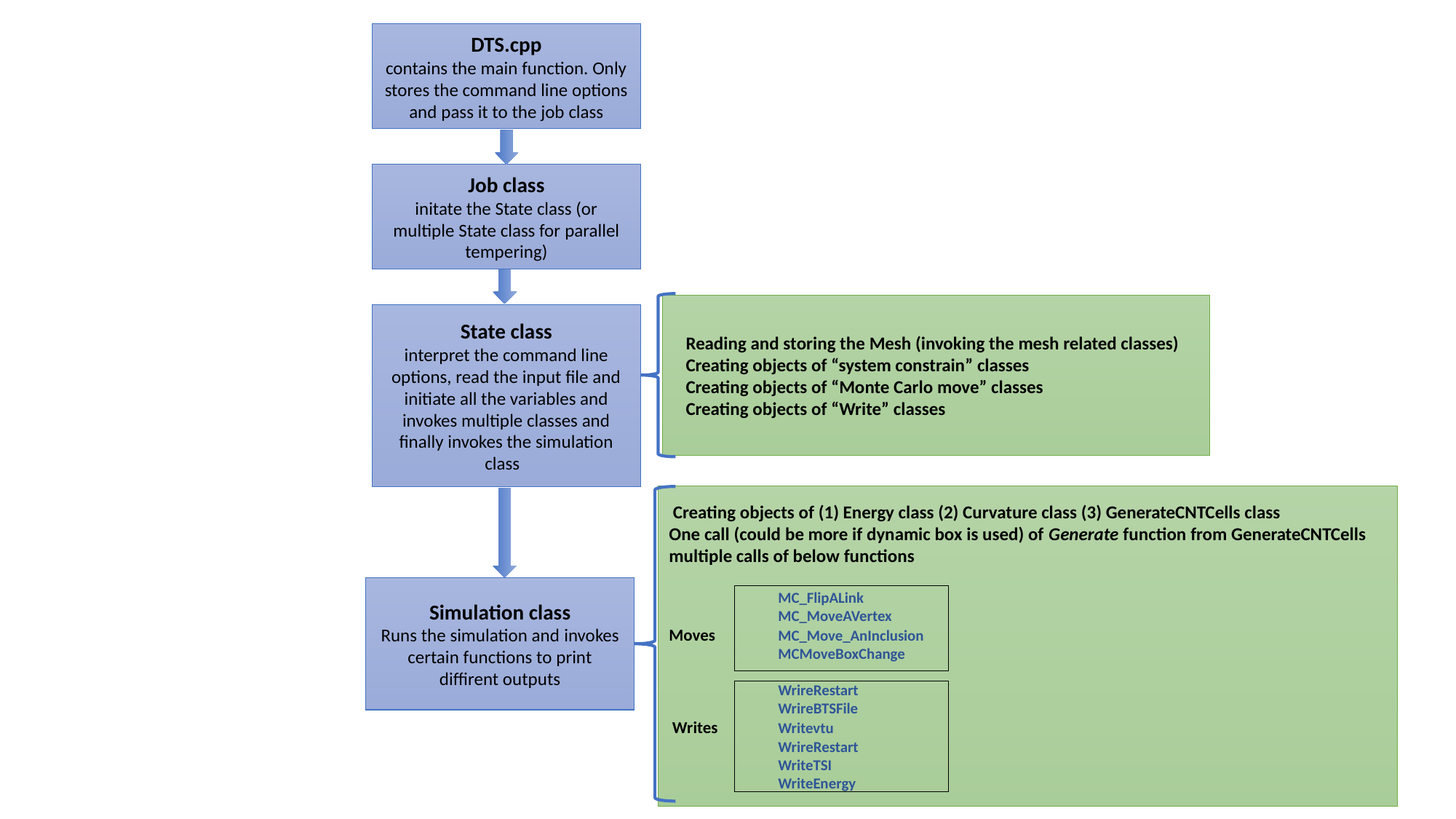

DTS.cpp
contains the main function. Only stores the command line options and pass it to the job class

Job class
initate the State class (or multiple State class for parallel tempering)

   Reading and storing the Mesh (invoking the mesh related classes)
   Creating objects of “system constrain” classes
   Creating objects of “Monte Carlo move” classes
   Creating objects of “Write” classes
State class
interpret the command line options, read the input file and initiate all the variables and invokes multiple classes and finally invokes the simulation class
 Creating objects of (1) Energy class (2) Curvature class (3) GenerateCNTCells class
One call (could be more if dynamic box is used) of Generate function from GenerateCNTCells
multiple calls of below functions

	MC_FlipALink
	MC_MoveAVertex
Moves 	MC_Move_AnInclusion
	MCMoveBoxChange

	WrireRestart
	WrireBTSFile
 Writes	Writevtu
	WrireRestart
	WriteTSI
	WriteEnergy

Simulation class
Runs the simulation and invokes certain functions to print diffirent outputs